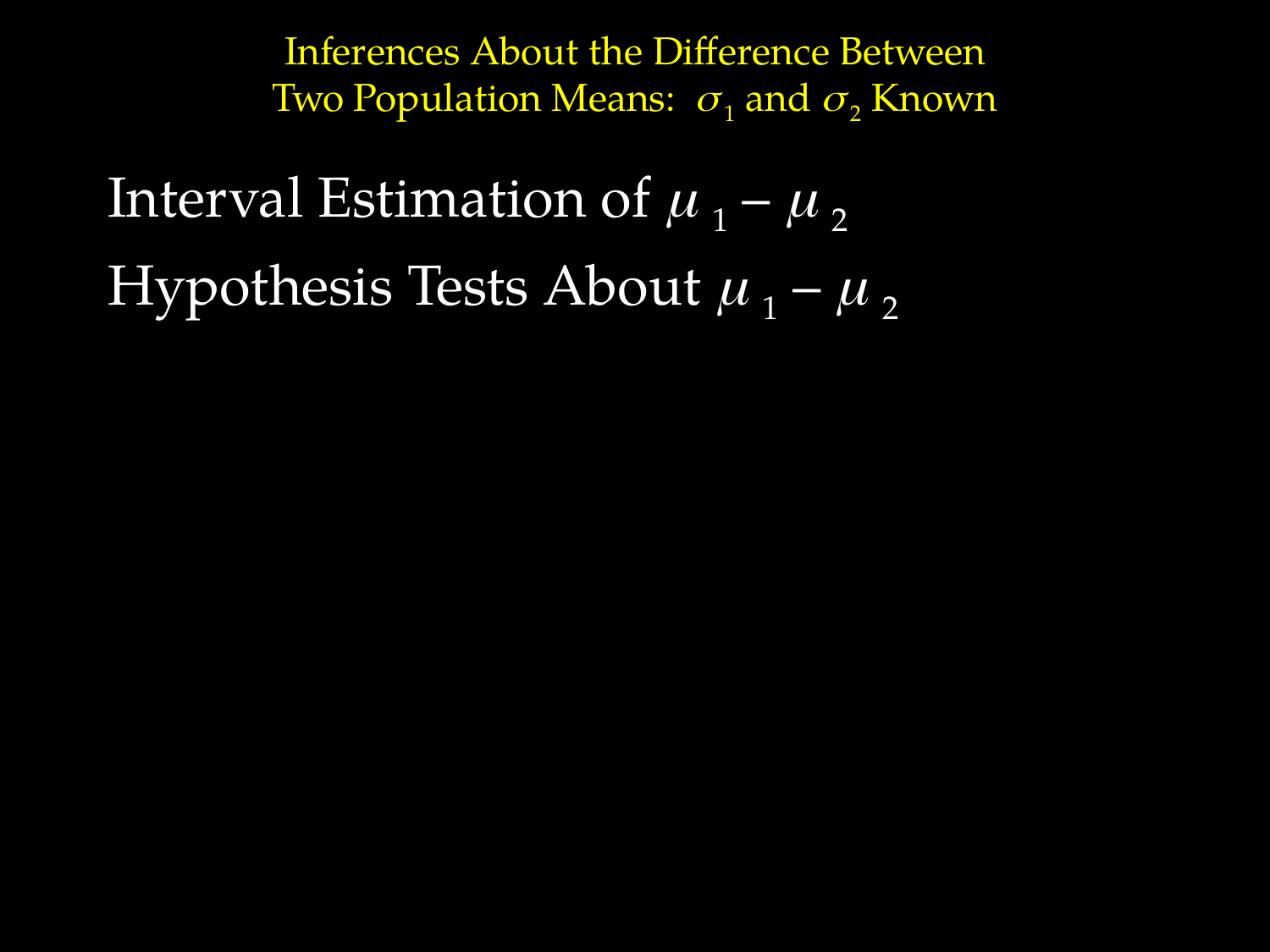

# Inferences About the Difference Between Two Population Means:  σ 1 and σ 2 Known
Interval Estimation of μ 1 – μ 2
Hypothesis Tests About μ 1 – μ 2